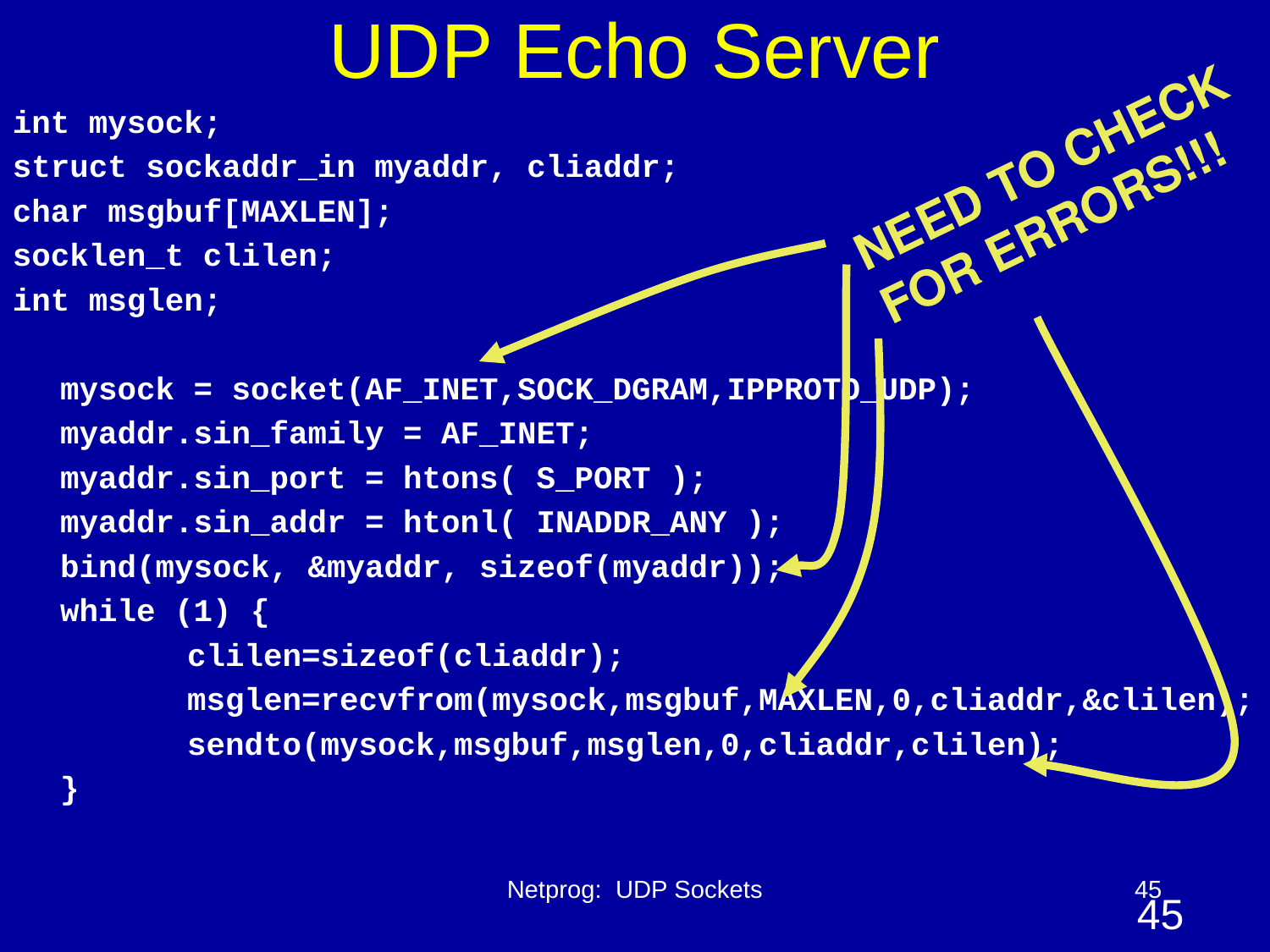

# UDP Echo Server
int mysock;
struct sockaddr_in myaddr, cliaddr;
char msgbuf[MAXLEN];
socklen_t clilen;
int msglen;

  	mysock = socket(AF_INET,SOCK_DGRAM,IPPROTO_UDP);
	myaddr.sin_family = AF_INET;
	myaddr.sin_port = htons( S_PORT );
	myaddr.sin_addr = htonl( INADDR_ANY );
  	bind(mysock, &myaddr, sizeof(myaddr));
	while (1) {
		clilen=sizeof(cliaddr);
		msglen=recvfrom(mysock,msgbuf,MAXLEN,0,cliaddr,&clilen);
		sendto(mysock,msgbuf,msglen,0,cliaddr,clilen);
 	}
NEED TO CHECK
FOR ERRORS!!!

Netprog:  UDP Sockets
45